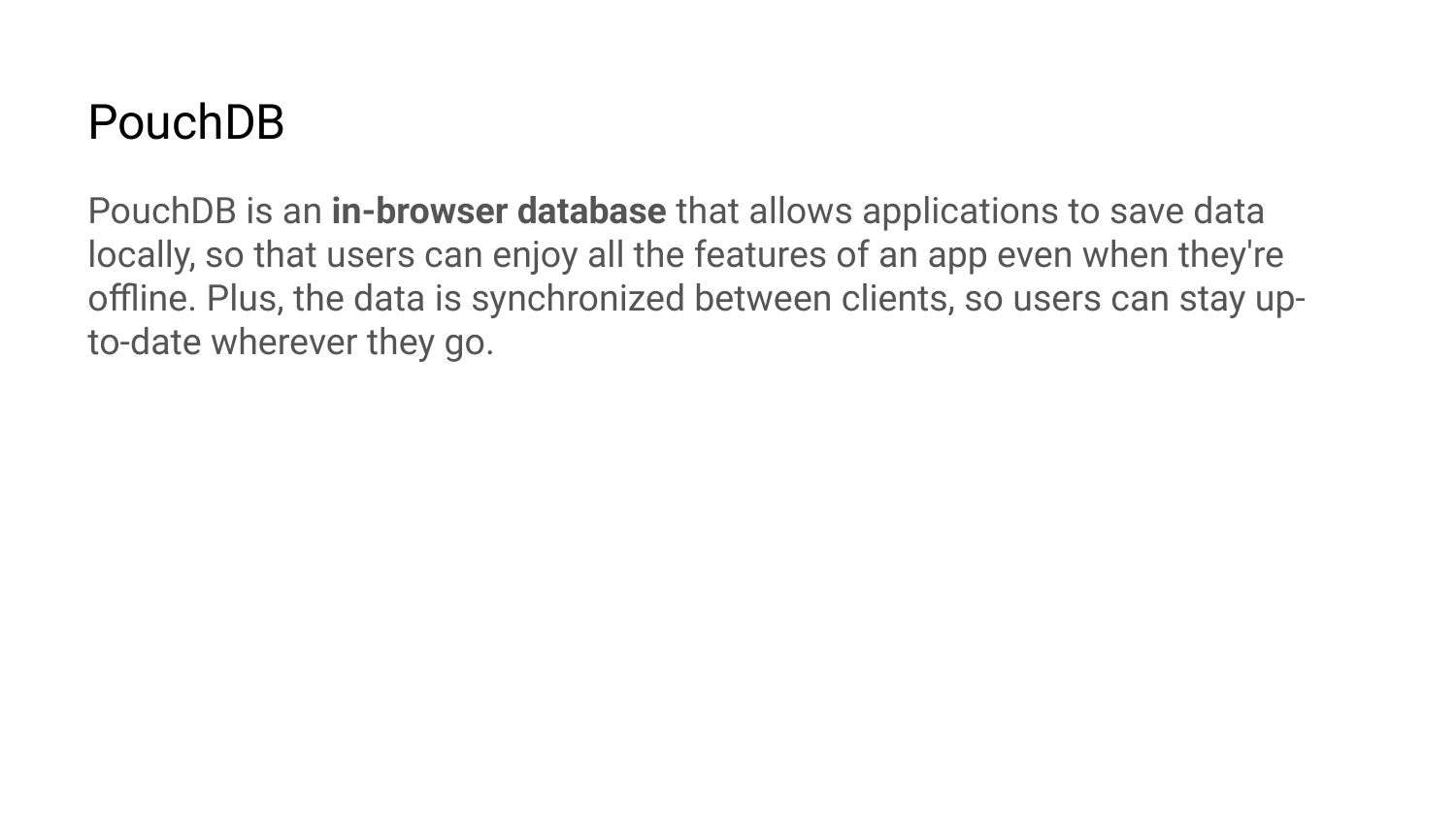

PouchDB
PouchDB is an in-browser database that allows applications to save data locally, so that users can enjoy all the features of an app even when they're offline. Plus, the data is synchronized between clients, so users can stay up-to-date wherever they go.